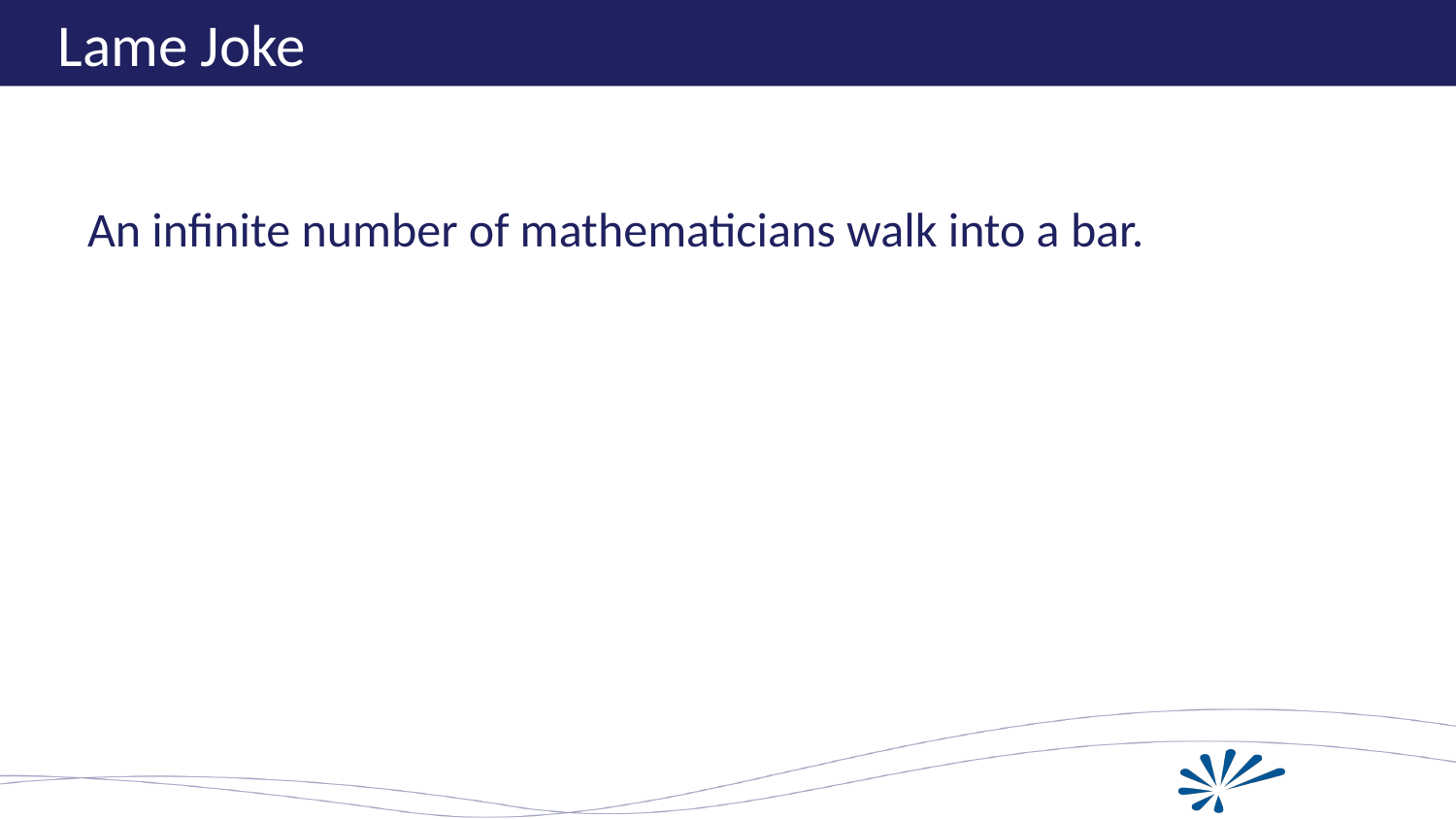

# Lame Joke
An infinite number of mathematicians walk into a bar.